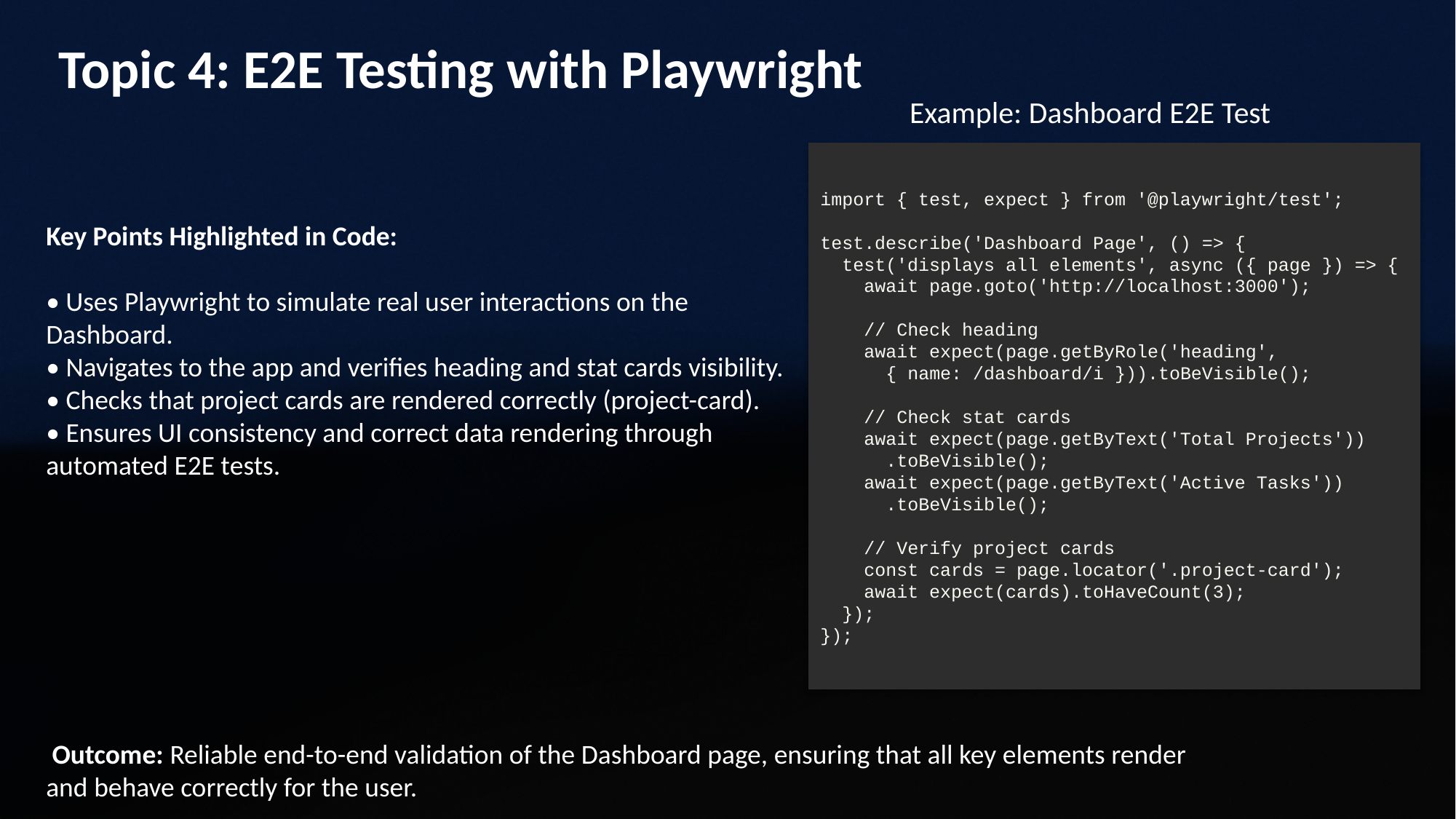

Topic 4: E2E Testing with Playwright
Example: Dashboard E2E Test

import { test, expect } from '@playwright/test';

test.describe('Dashboard Page', () => {
  test('displays all elements', async ({ page }) => {
    await page.goto('http://localhost:3000');

    // Check heading
    await expect(page.getByRole('heading',
      { name: /dashboard/i })).toBeVisible();

    // Check stat cards
    await expect(page.getByText('Total Projects'))
      .toBeVisible();
    await expect(page.getByText('Active Tasks'))
      .toBeVisible();

    // Verify project cards
    const cards = page.locator('.project-card');
    await expect(cards).toHaveCount(3);
  });
});
Key Points Highlighted in Code:
• Uses Playwright to simulate real user interactions on the Dashboard.
• Navigates to the app and verifies heading and stat cards visibility.
• Checks that project cards are rendered correctly (project-card).
• Ensures UI consistency and correct data rendering through automated E2E tests.
 Outcome: Reliable end-to-end validation of the Dashboard page, ensuring that all key elements render and behave correctly for the user.